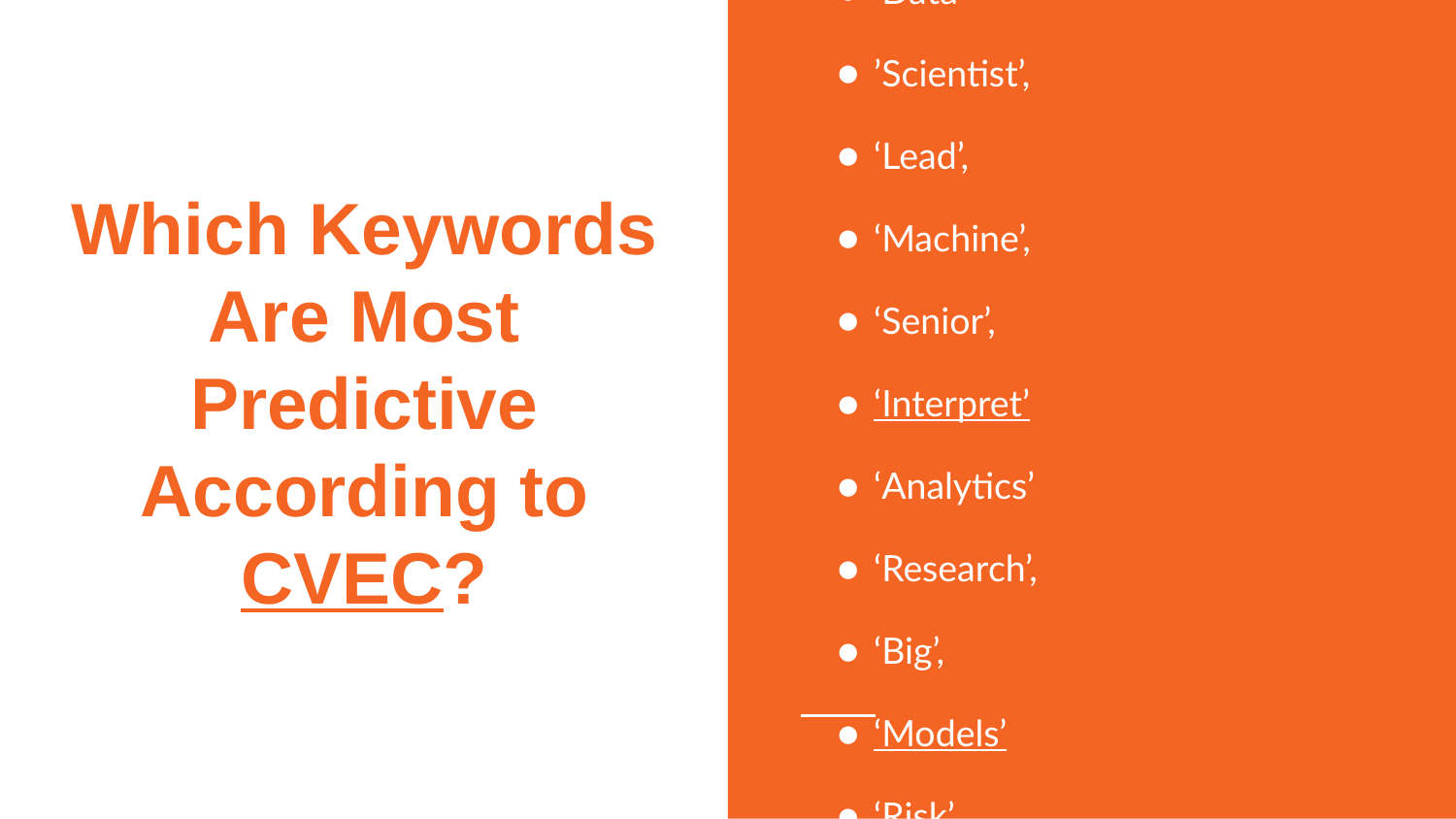

# Which Keywords Are Most Predictive According to CVEC?
‘Data’
’Scientist’,
‘Lead’,
‘Machine’,
‘Senior’,
‘Interpret’
‘Analytics’
‘Research’,
‘Big’,
‘Models’
‘Risk’.